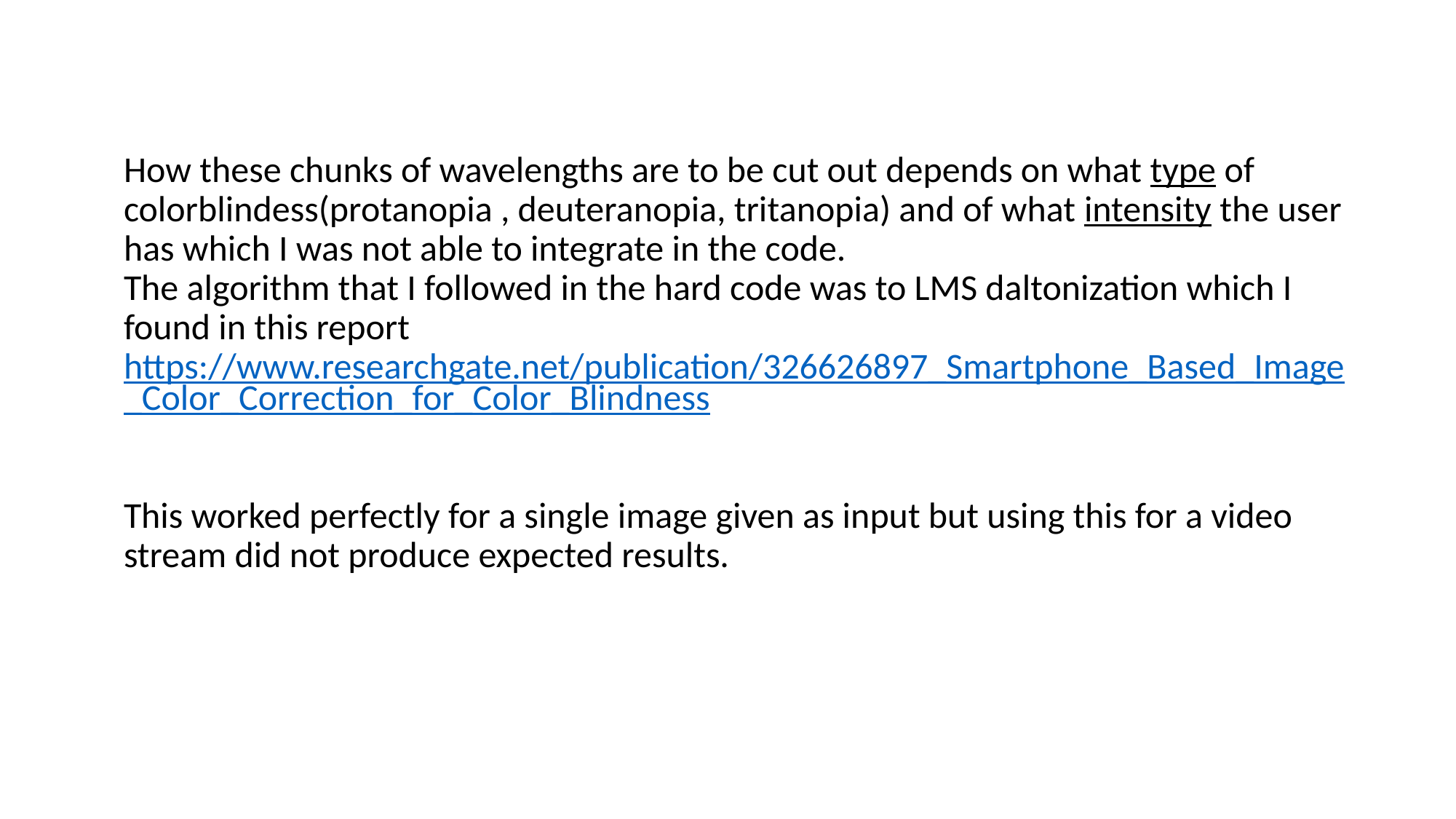

# How these chunks of wavelengths are to be cut out depends on what type of colorblindess(protanopia , deuteranopia, tritanopia) and of what intensity the user has which I was not able to integrate in the code. The algorithm that I followed in the hard code was to LMS daltonization which I found in this report https://www.researchgate.net/publication/326626897_Smartphone_Based_Image_Color_Correction_for_Color_Blindness This worked perfectly for a single image given as input but using this for a video stream did not produce expected results.